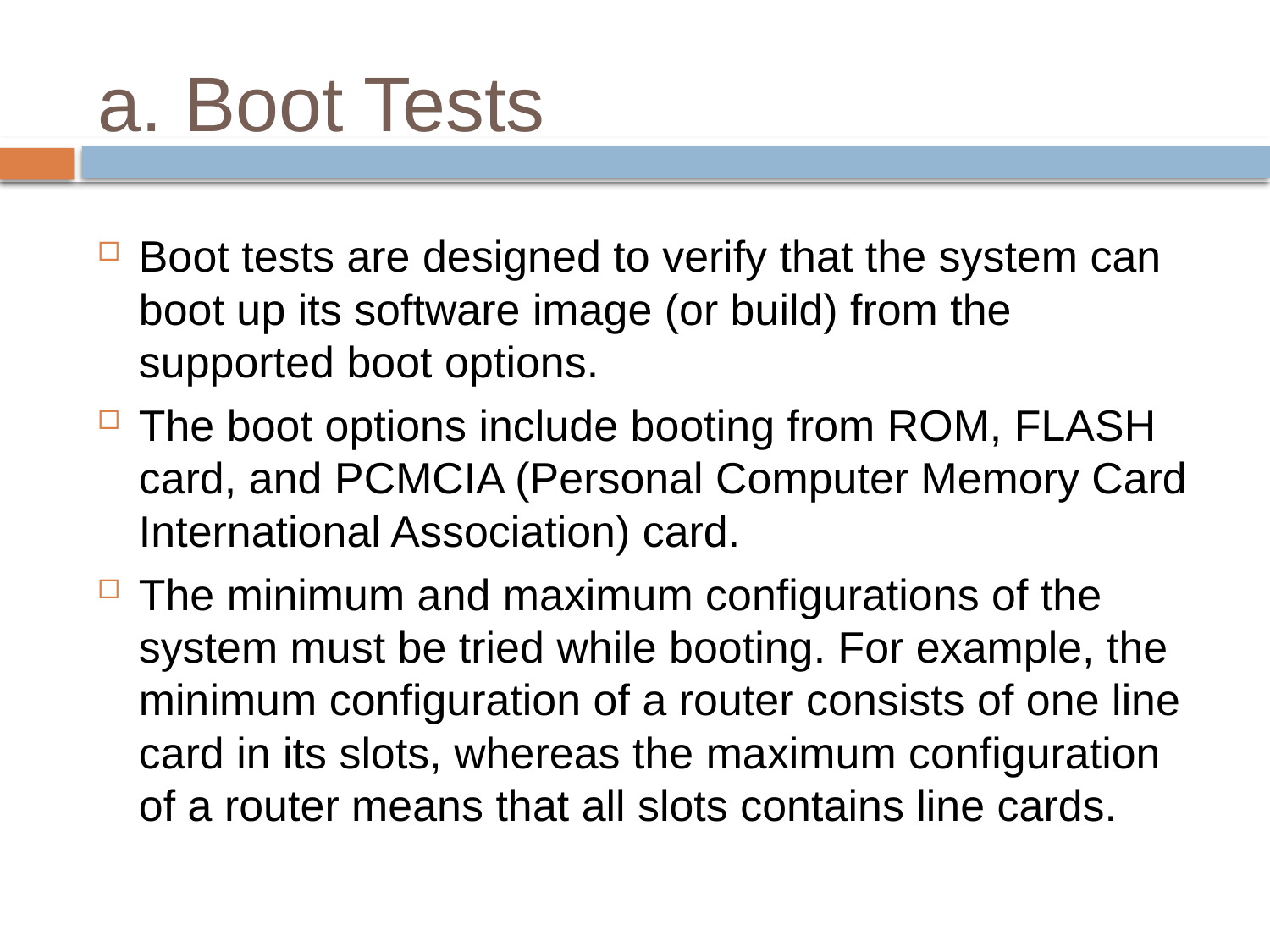

# a. Boot Tests
Boot tests are designed to verify that the system can boot up its software image (or build) from the supported boot options.
The boot options include booting from ROM, FLASH card, and PCMCIA (Personal Computer Memory Card International Association) card.
The minimum and maximum configurations of the system must be tried while booting. For example, the minimum configuration of a router consists of one line card in its slots, whereas the maximum configuration of a router means that all slots contains line cards.